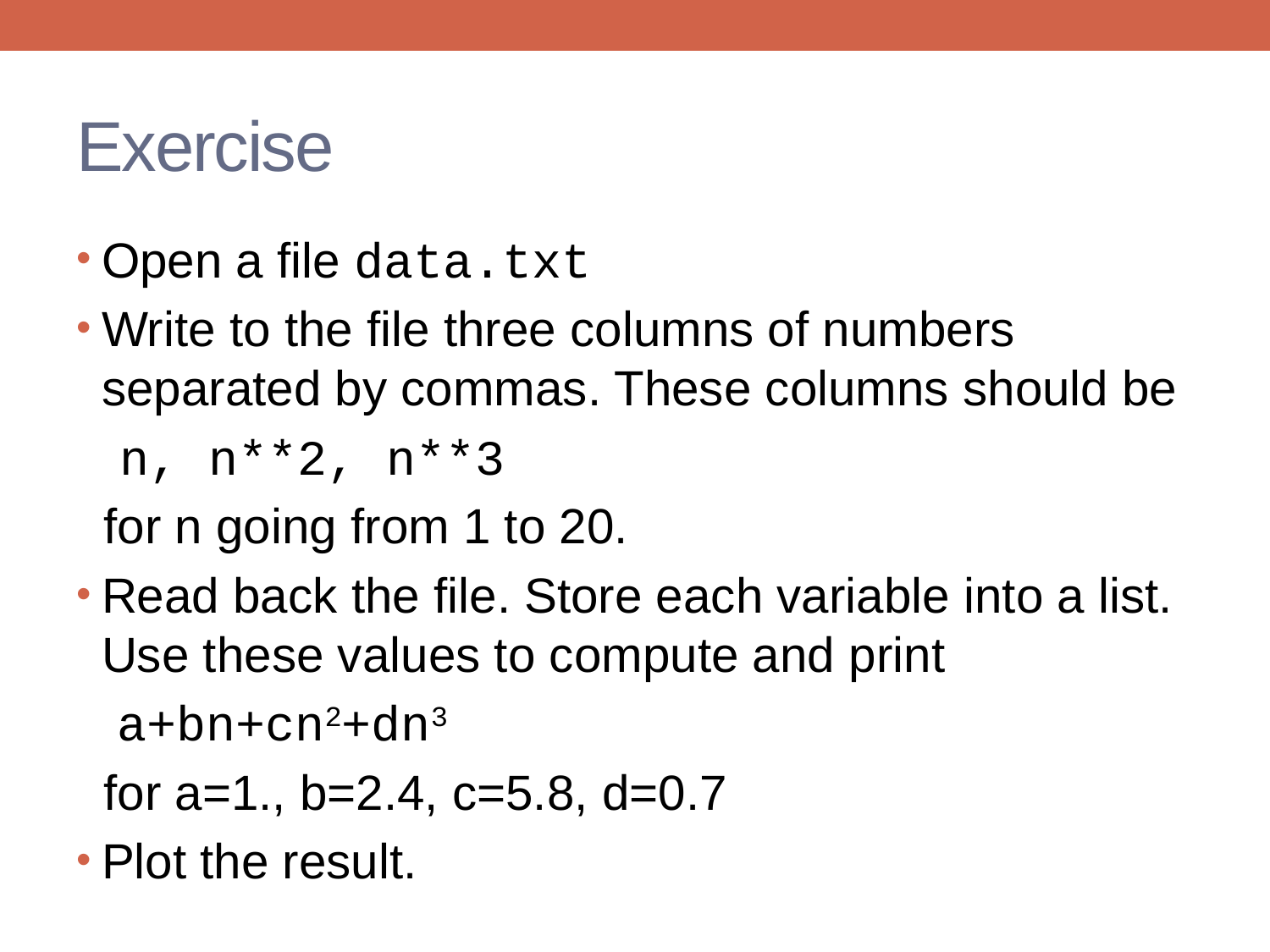

# Exercise
Open a file data.txt
Write to the file three columns of numbers separated by commas. These columns should be
  n, n**2, n**3
  for n going from 1 to 20.
Read back the file. Store each variable into a list.  Use these values to compute and print
   a+bn+cn2+dn3
  for a=1., b=2.4, c=5.8, d=0.7
Plot the result.